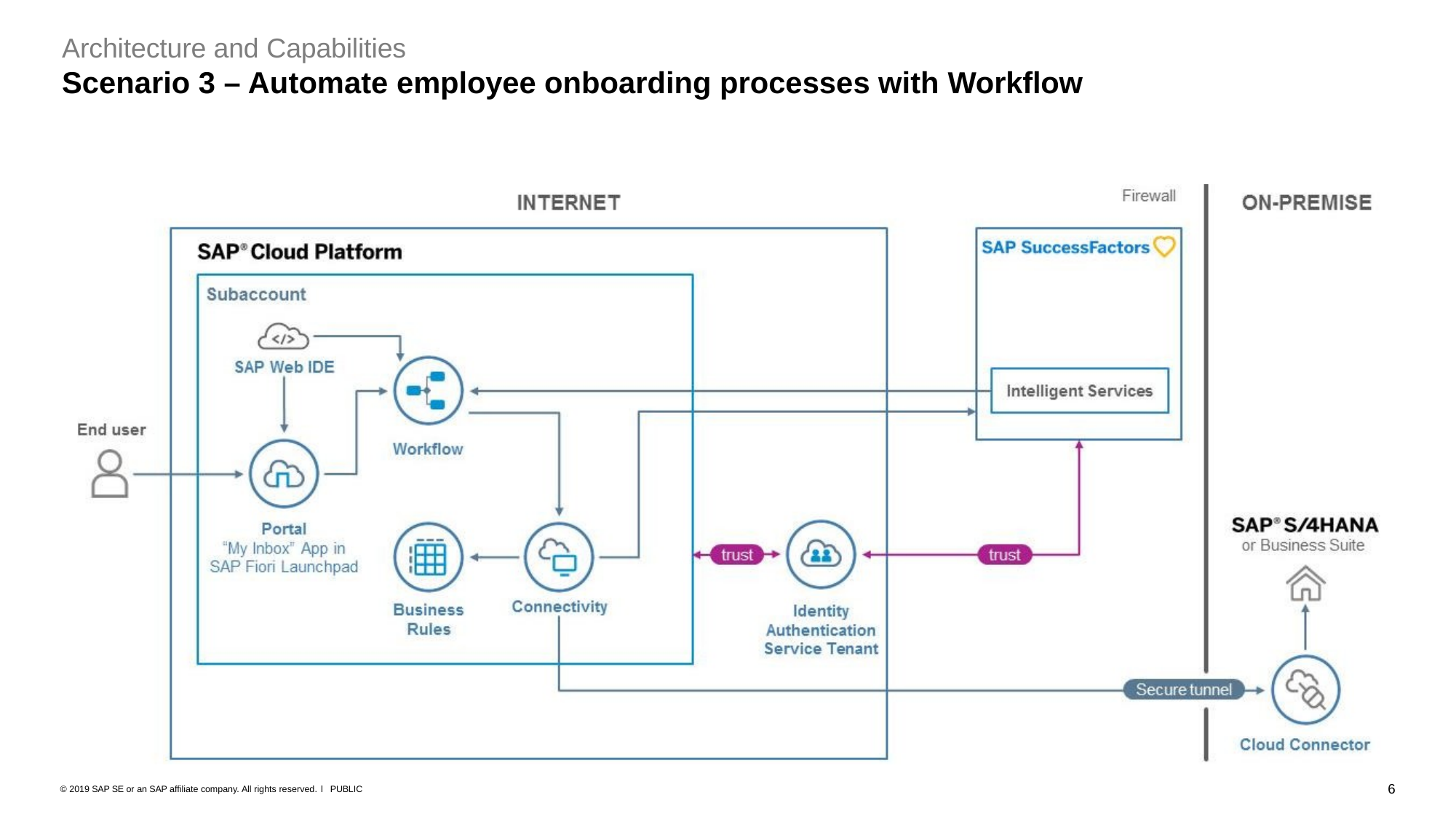

# Architecture and Capabilities
Scenario 3 – Automate employee onboarding processes with Workflow

6
© 2019 SAP SE or an SAP affiliate company. All rights reserved. ǀ PUBLIC